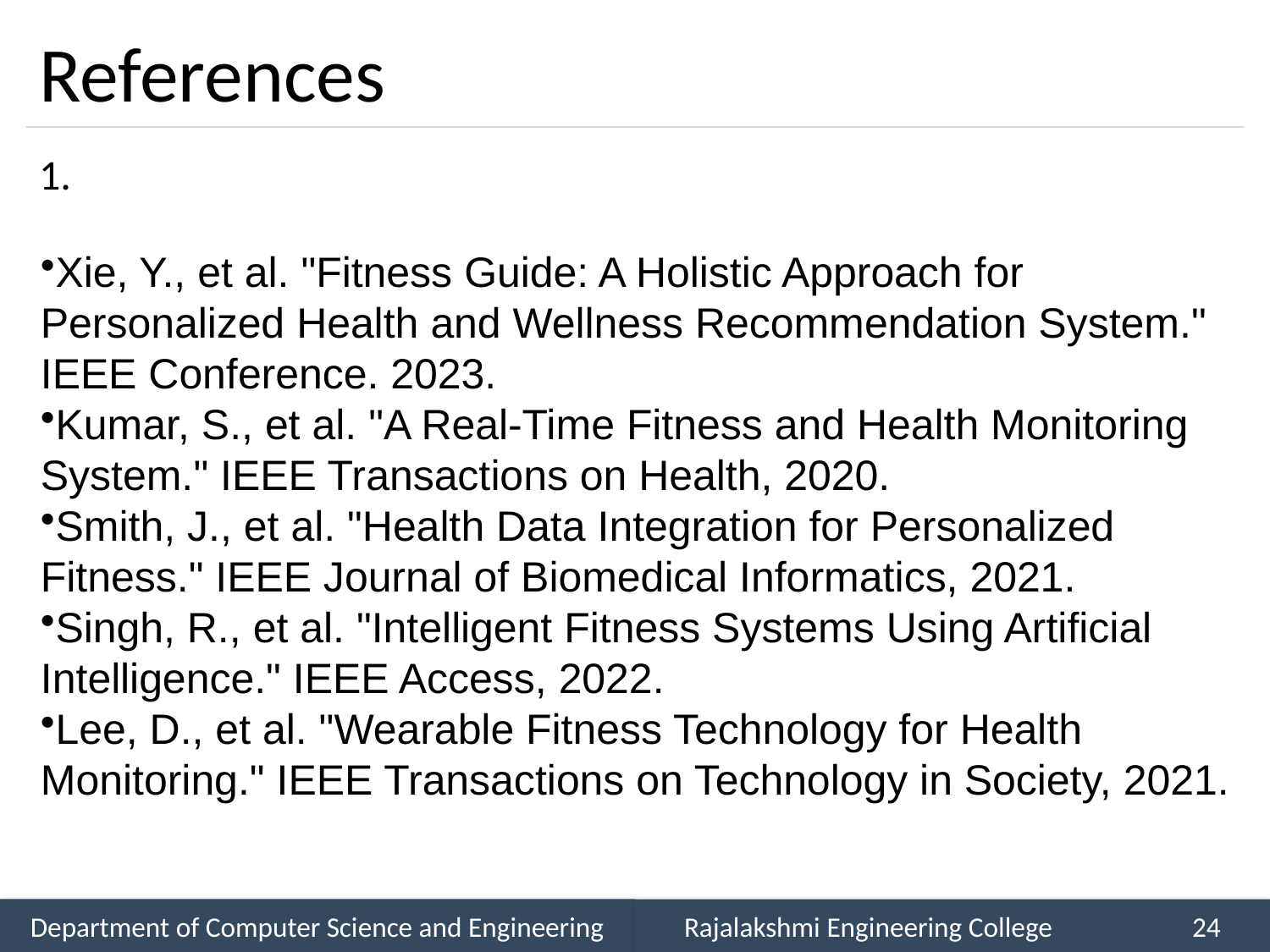

# References
1.

Xie, Y., et al. "Fitness Guide: A Holistic Approach for Personalized Health and Wellness Recommendation System." IEEE Conference. 2023.
Kumar, S., et al. "A Real-Time Fitness and Health Monitoring System." IEEE Transactions on Health, 2020.
Smith, J., et al. "Health Data Integration for Personalized Fitness." IEEE Journal of Biomedical Informatics, 2021.
Singh, R., et al. "Intelligent Fitness Systems Using Artificial Intelligence." IEEE Access, 2022.
Lee, D., et al. "Wearable Fitness Technology for Health Monitoring." IEEE Transactions on Technology in Society, 2021.